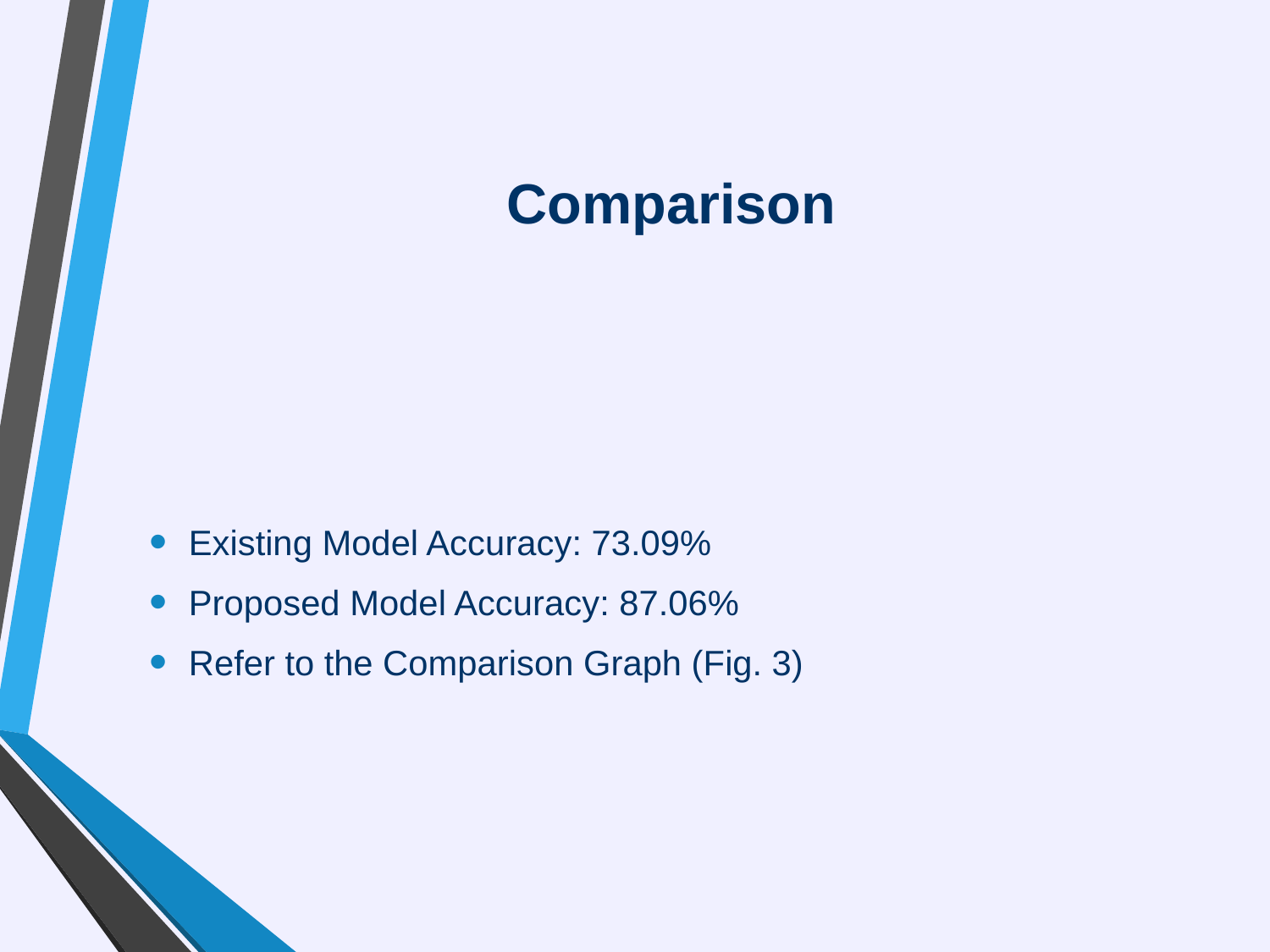

# Comparison
Existing Model Accuracy: 73.09%
Proposed Model Accuracy: 87.06%
Refer to the Comparison Graph (Fig. 3)